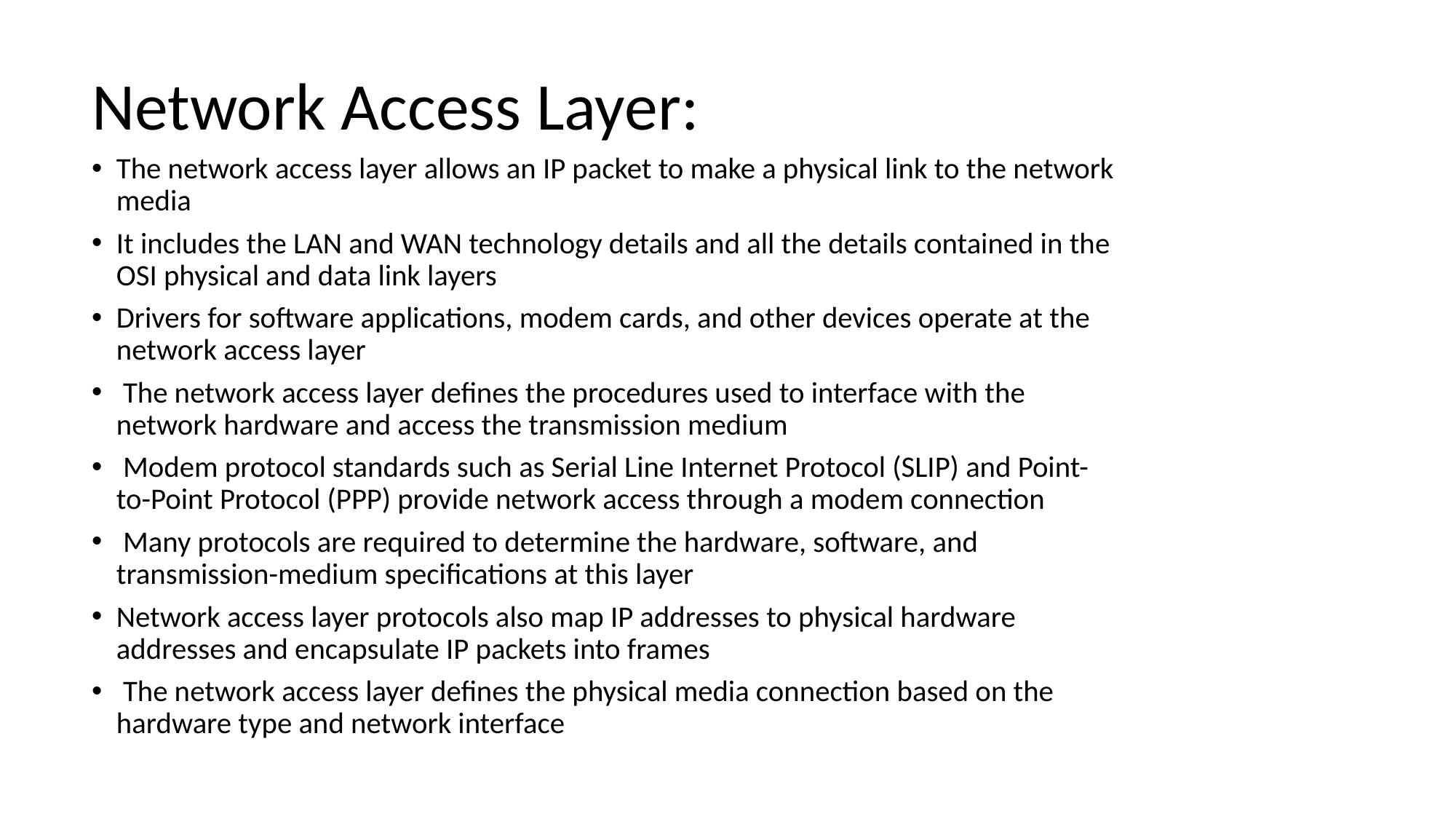

# Network Access Layer:
The network access layer allows an IP packet to make a physical link to the network media
It includes the LAN and WAN technology details and all the details contained in the OSI physical and data link layers
Drivers for software applications, modem cards, and other devices operate at the network access layer
 The network access layer defines the procedures used to interface with the network hardware and access the transmission medium
 Modem protocol standards such as Serial Line Internet Protocol (SLIP) and Point-to-Point Protocol (PPP) provide network access through a modem connection
 Many protocols are required to determine the hardware, software, and transmission-medium specifications at this layer
Network access layer protocols also map IP addresses to physical hardware addresses and encapsulate IP packets into frames
 The network access layer defines the physical media connection based on the hardware type and network interface